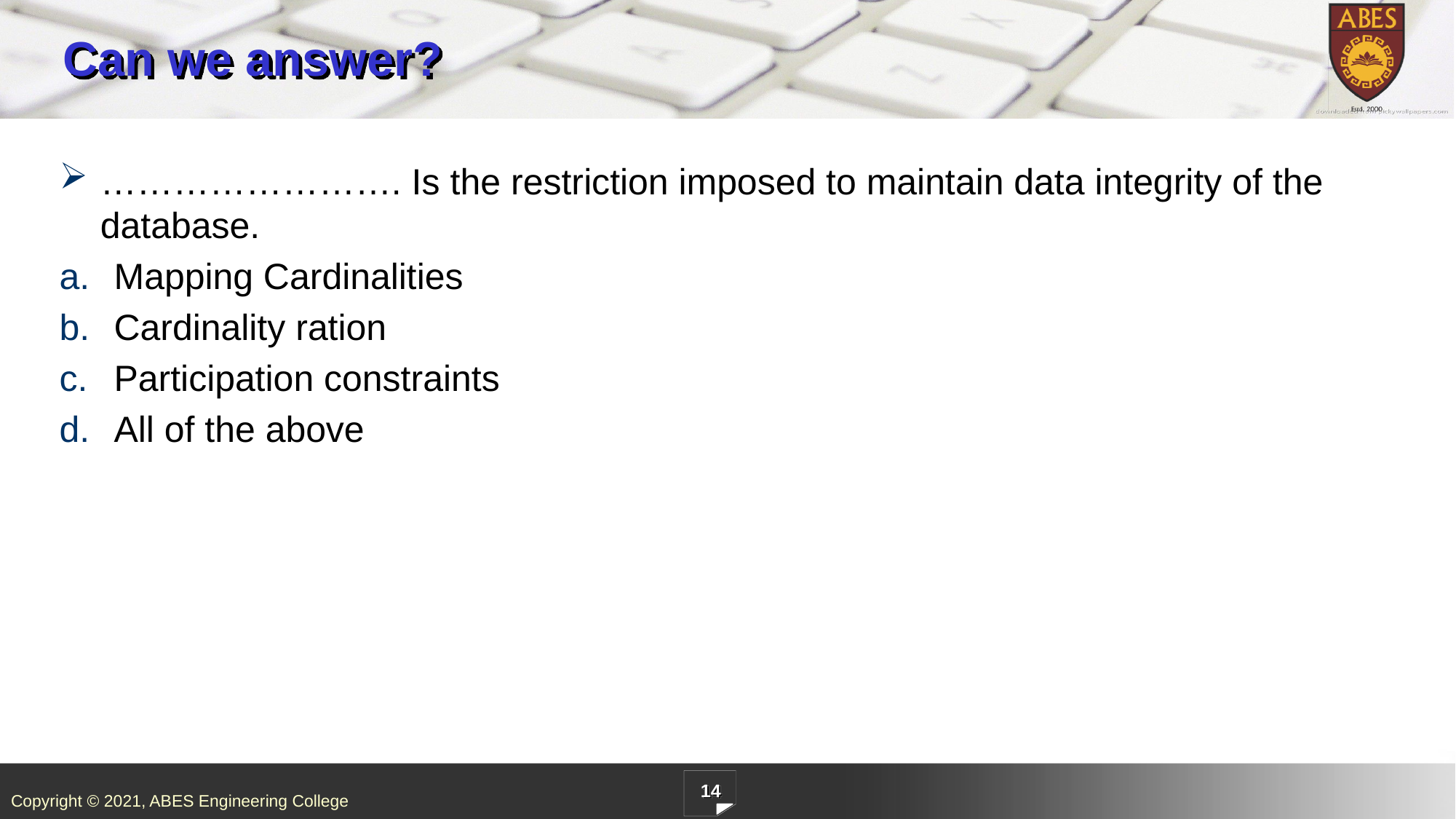

# Can we answer?
……………………. Is the restriction imposed to maintain data integrity of the database.
Mapping Cardinalities
Cardinality ration
Participation constraints
All of the above
14